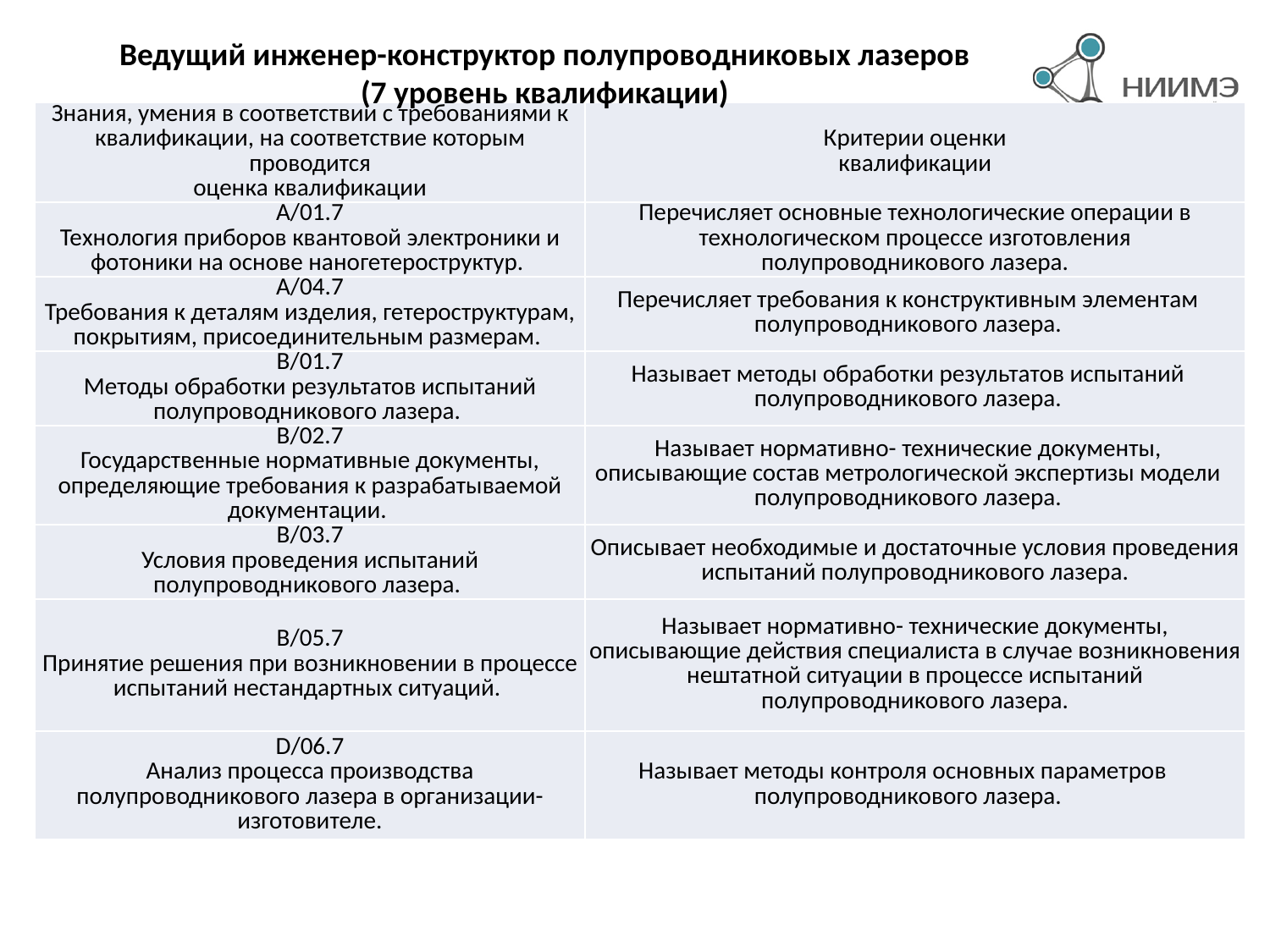

Ведущий инженер-конструктор полупроводниковых лазеров
(7 уровень квалификации)

| Знания, умения в соответствии с требованиями к квалификации, на соответствие которым проводится оценка квалификации | Критерии оценки квалификации |
| --- | --- |
| А/01.7 Технология приборов квантовой электроники и фотоники на основе наногетероструктур. | Перечисляет основные технологические операции в технологическом процессе изготовления полупроводникового лазера. |
| А/04.7 Требования к деталям изделия, гетероструктурам, покрытиям, присоединительным размерам. | Перечисляет требования к конструктивным элементам полупроводникового лазера. |
| В/01.7 Методы обработки результатов испытаний полупроводникового лазера. | Называет методы обработки результатов испытаний полупроводникового лазера. |
| В/02.7 Государственные нормативные документы, определяющие требования к разрабатываемой документации. | Называет нормативно- технические документы, описывающие состав метрологической экспертизы модели полупроводникового лазера. |
| В/03.7 Условия проведения испытаний полупроводникового лазера. | Описывает необходимые и достаточные условия проведения испытаний полупроводникового лазера. |
| В/05.7 Принятие решения при возникновении в процессе испытаний нестандартных ситуаций. | Называет нормативно- технические документы, описывающие действия специалиста в случае возникновения нештатной ситуации в процессе испытаний полупроводникового лазера. |
| D/06.7 Анализ процесса производства полупроводникового лазера в организации-изготовителе. | Называет методы контроля основных параметров   полупроводникового лазера. |